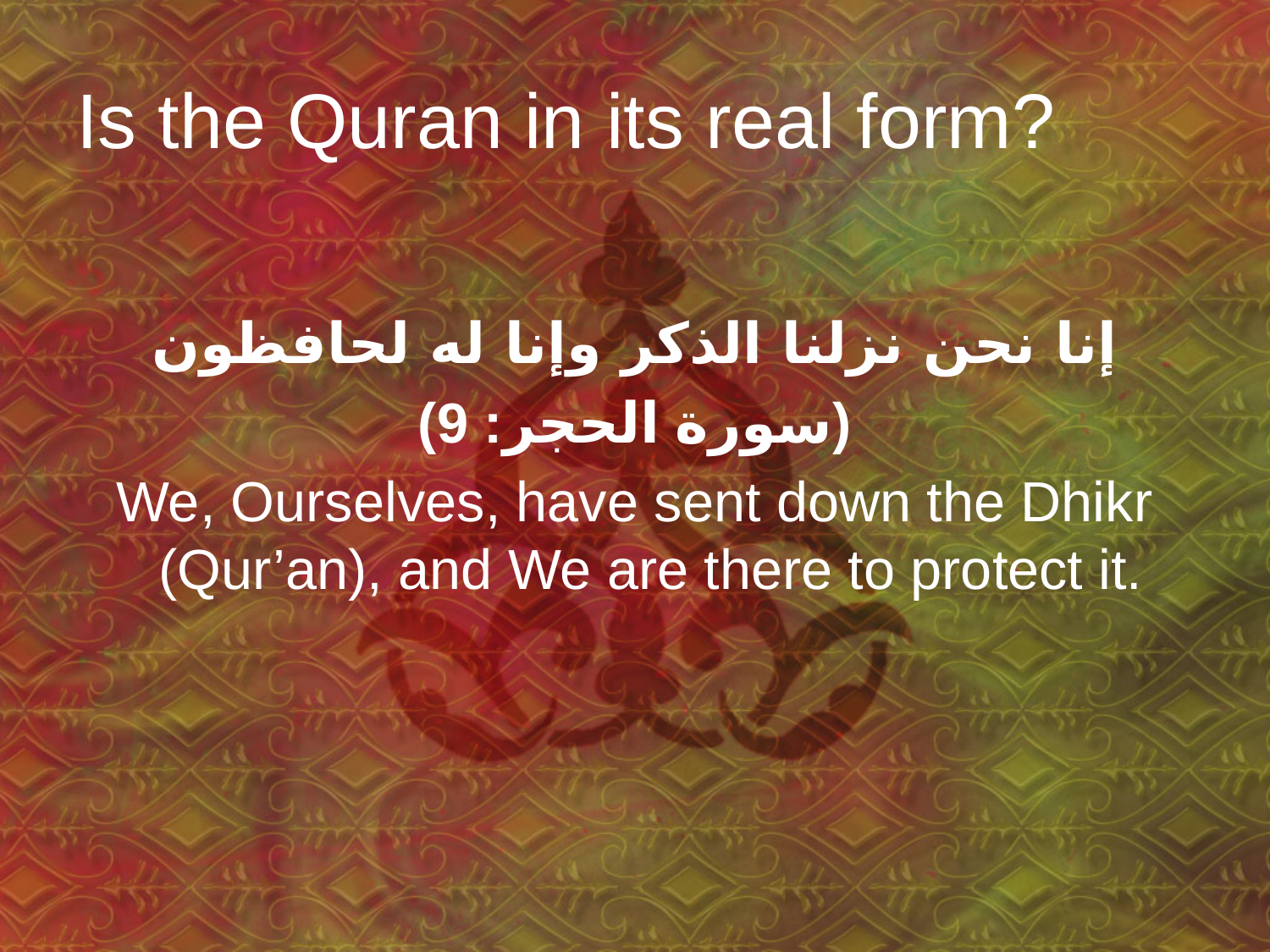

# Is the Quran in its real form?

إنا نحن نزلنا الذكر وإنا له لحافظون
(سورة الحجر: 9)
We, Ourselves, have sent down the Dhikr (Qur’an), and We are there to protect it.